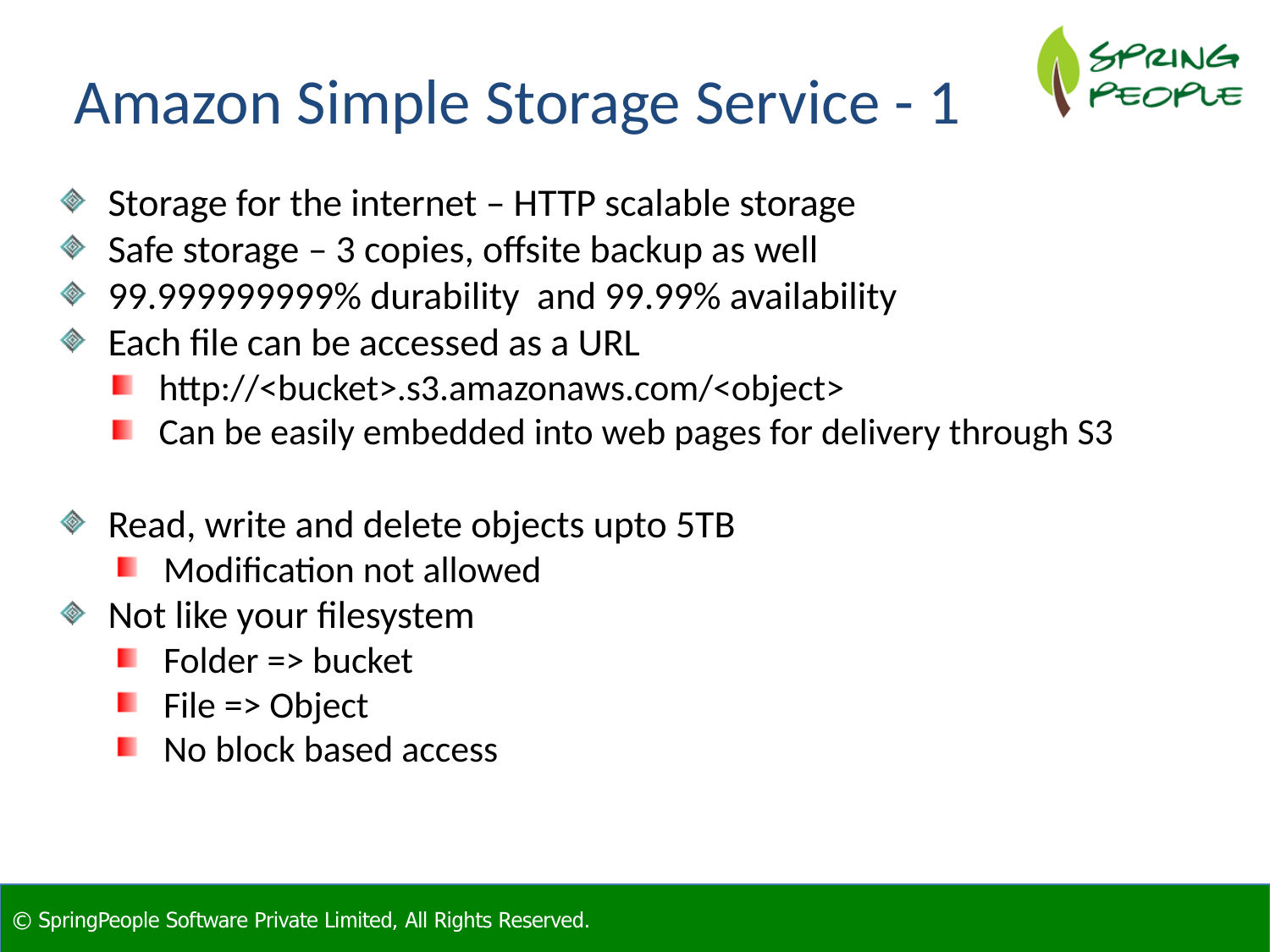

Amazon Simple Storage Service - 1
Storage for the internet – HTTP scalable storage
Safe storage – 3 copies, offsite backup as well
99.999999999% durability  and 99.99% availability
Each file can be accessed as a URL
http://<bucket>.s3.amazonaws.com/<object>
Can be easily embedded into web pages for delivery through S3

Read, write and delete objects upto 5TB
Modification not allowed
Not like your filesystem
Folder => bucket
File => Object
No block based access